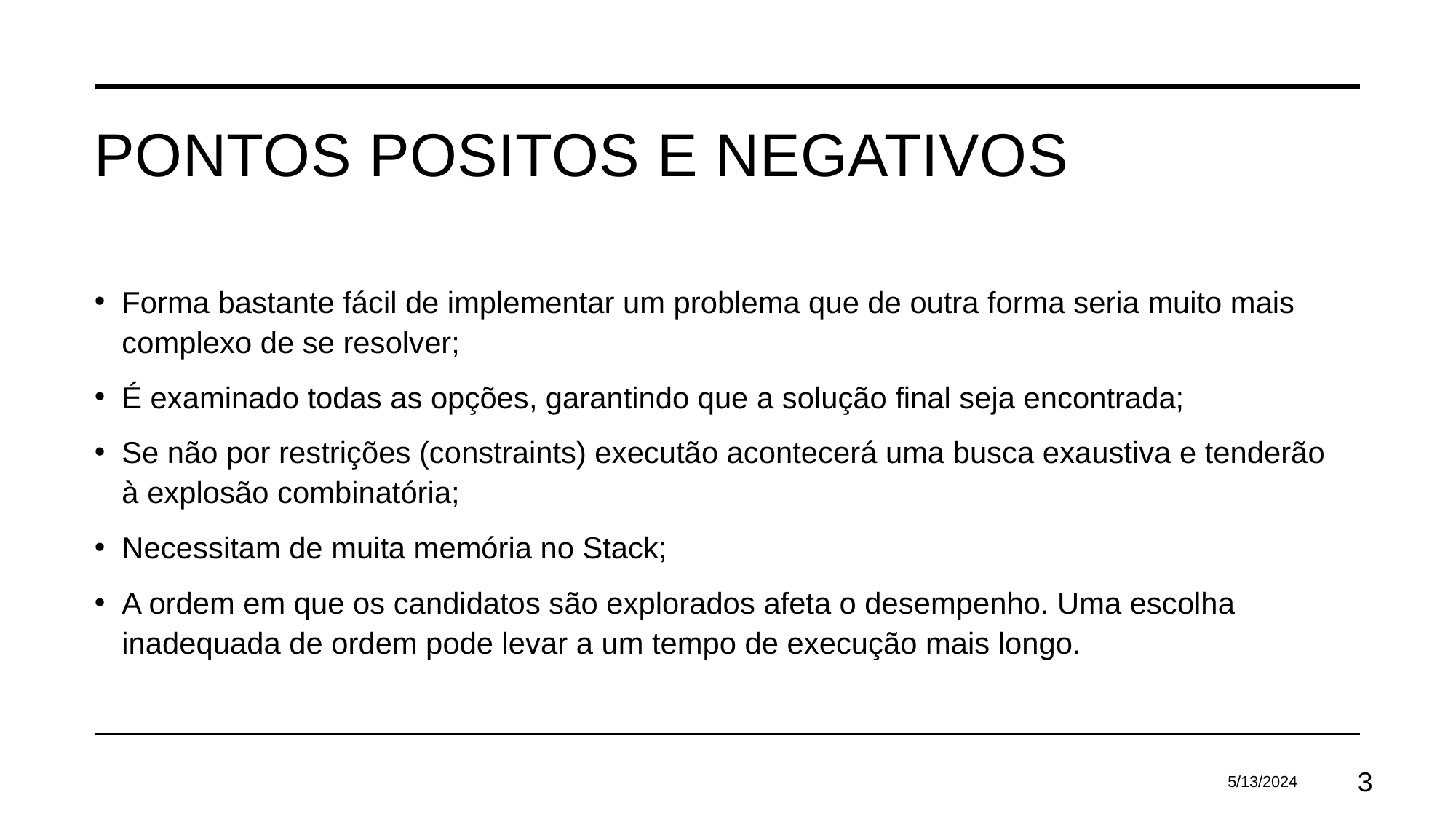

# Pontos positos e negativos
Forma bastante fácil de implementar um problema que de outra forma seria muito mais complexo de se resolver;
É examinado todas as opções, garantindo que a solução final seja encontrada;
Se não por restrições (constraints) executão acontecerá uma busca exaustiva e tenderão à explosão combinatória;
Necessitam de muita memória no Stack;
A ordem em que os candidatos são explorados afeta o desempenho. Uma escolha inadequada de ordem pode levar a um tempo de execução mais longo.

5/13/2024
3